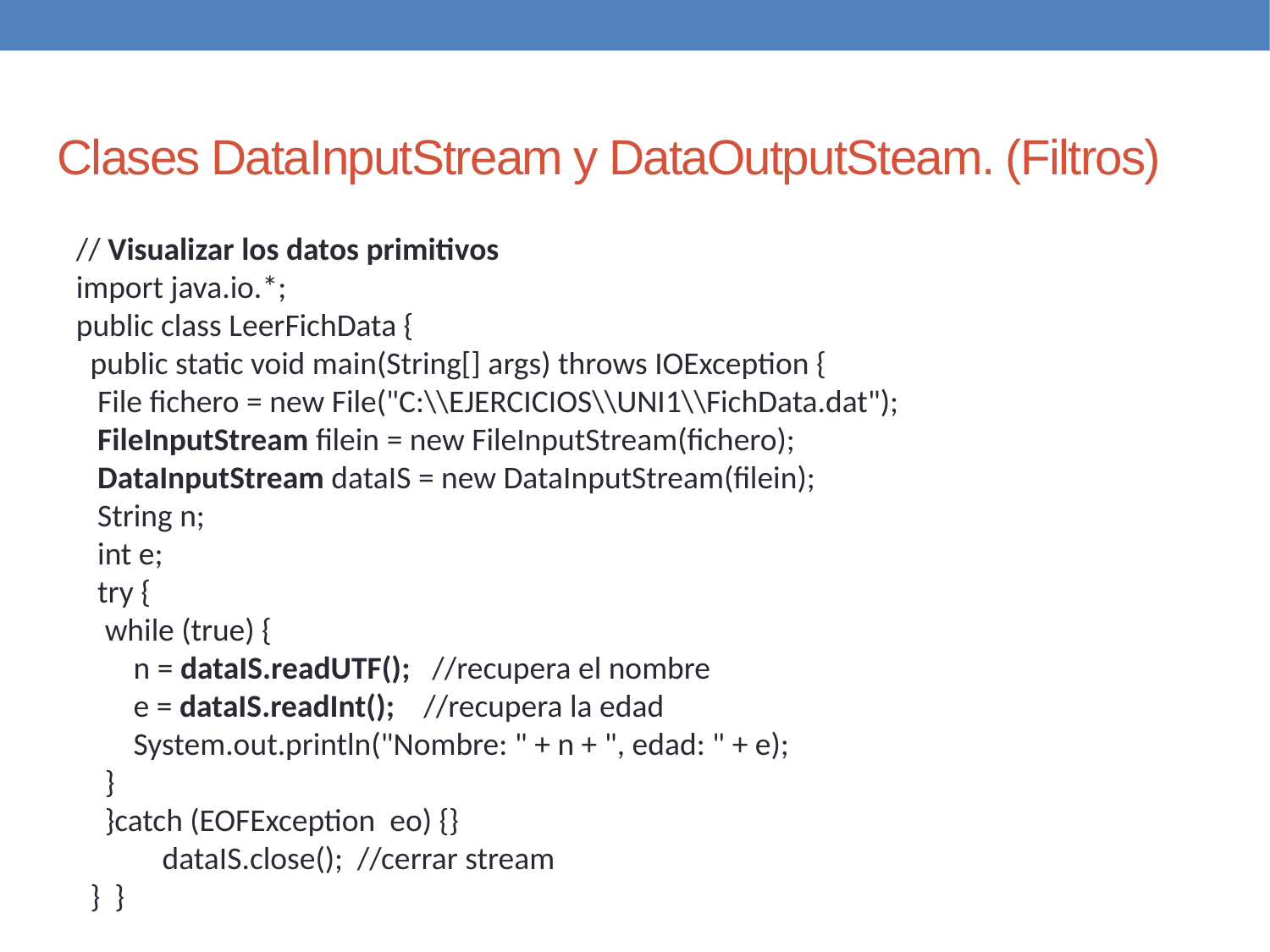

Clases DataInputStream y DataOutputSteam. (Filtros)
// Visualizar los datos primitivos
import java.io.*;
public class LeerFichData {
  public static void main(String[] args) throws IOException {
   File fichero = new File("C:\\EJERCICIOS\\UNI1\\FichData.dat");
   FileInputStream filein = new FileInputStream(fichero);
   DataInputStream dataIS = new DataInputStream(filein);
   String n;
   int e;
   try {
    while (true) {
        n = dataIS.readUTF();   //recupera el nombre
        e = dataIS.readInt();    //recupera la edad
        System.out.println("Nombre: " + n + ", edad: " + e);
    }
    }catch (EOFException  eo) {}
            dataIS.close();  //cerrar stream
  }  }